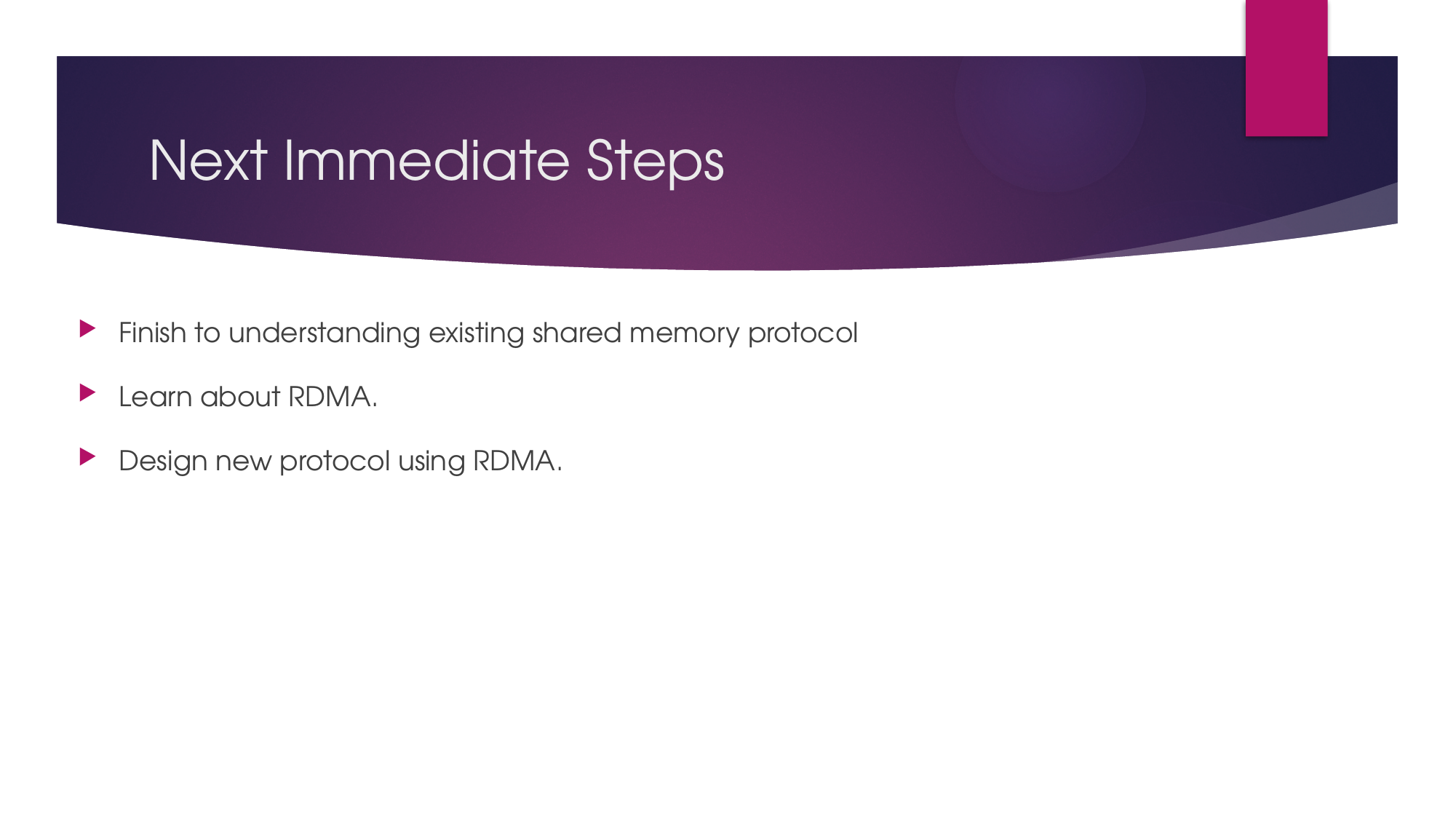

# Next Immediate Steps
Finish to understanding existing shared memory protocol
Learn about RDMA.
Design new protocol using RDMA.